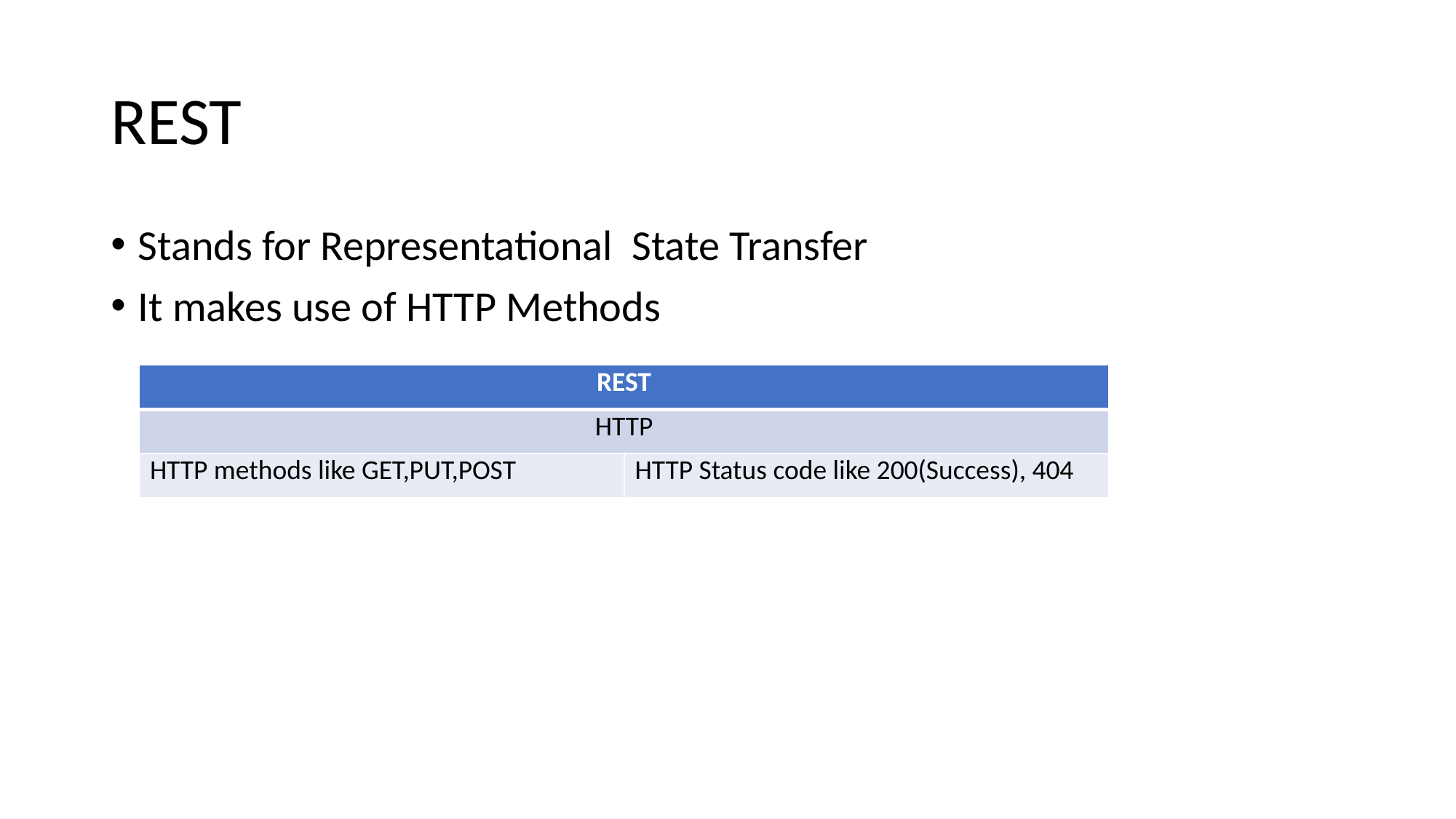

# REST
Stands for Representational  State Transfer
It makes use of HTTP Methods

| REST |  |
| --- | --- |
| HTTP |  |
| HTTP methods like GET,PUT,POST | HTTP Status code like 200(Success), 404 |